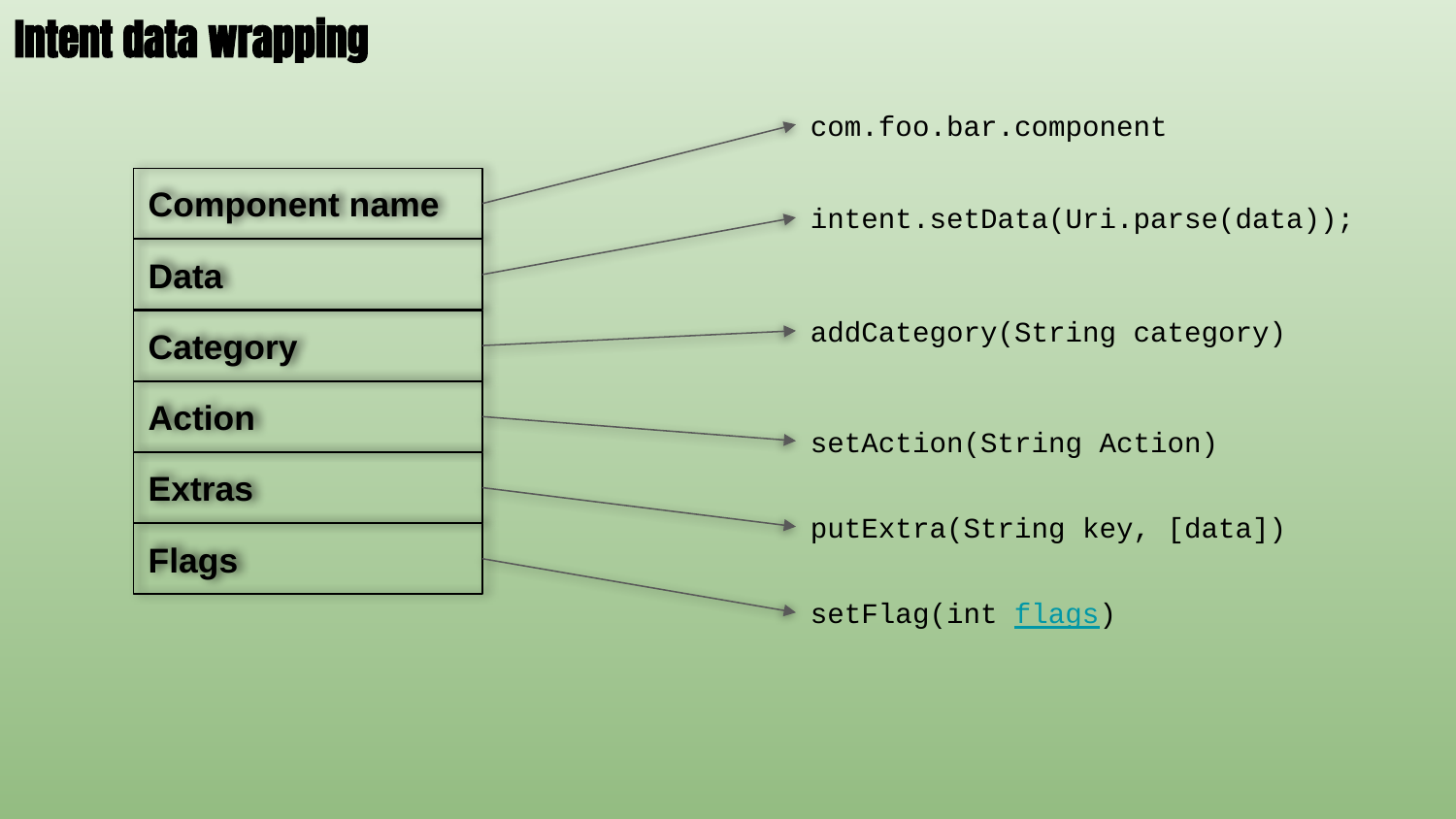

Intent data wrapping
com.foo.bar.component
Component name
intent.setData(Uri.parse(data));
Data
addCategory(String category)
Category
Action
setAction(String Action)
Extras
putExtra(String key, [data])
Flags
setFlag(int flags)